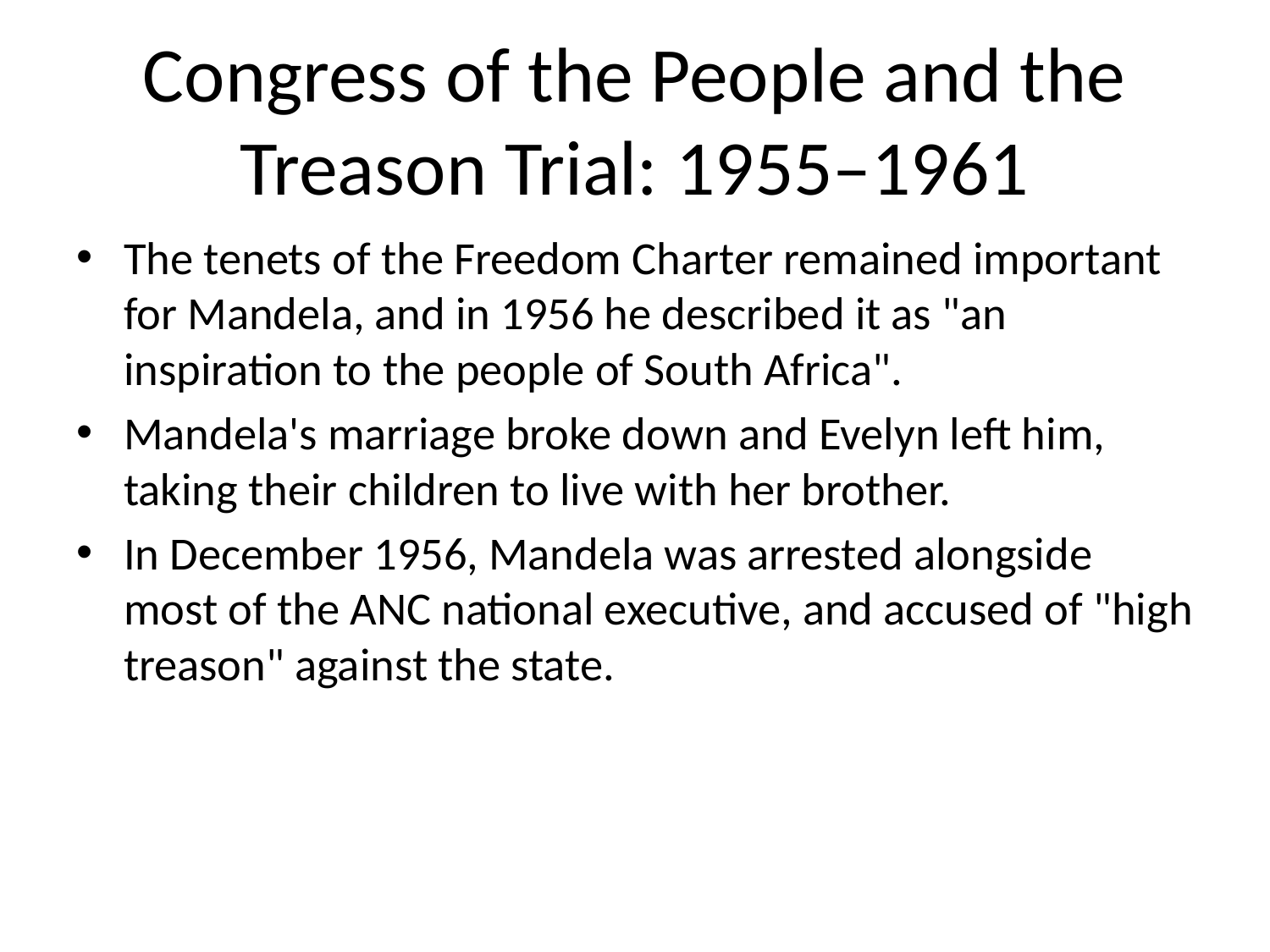

# Congress of the People and the Treason Trial: 1955–1961
The tenets of the Freedom Charter remained important for Mandela, and in 1956 he described it as "an inspiration to the people of South Africa".
Mandela's marriage broke down and Evelyn left him, taking their children to live with her brother.
In December 1956, Mandela was arrested alongside most of the ANC national executive, and accused of "high treason" against the state.